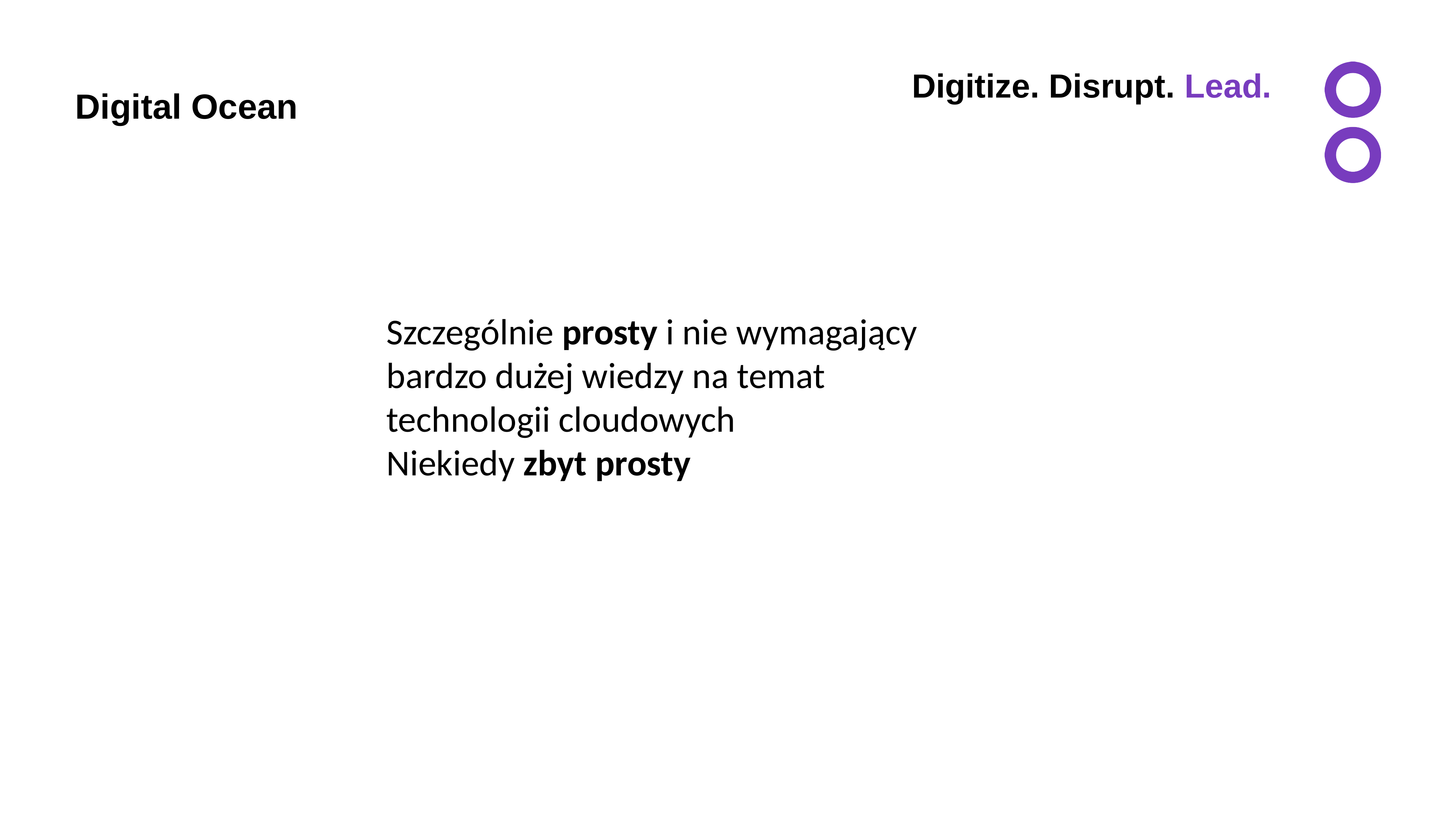

Digital Ocean
Szczególnie prosty i nie wymagający bardzo dużej wiedzy na temat technologii cloudowych
Niekiedy zbyt prosty